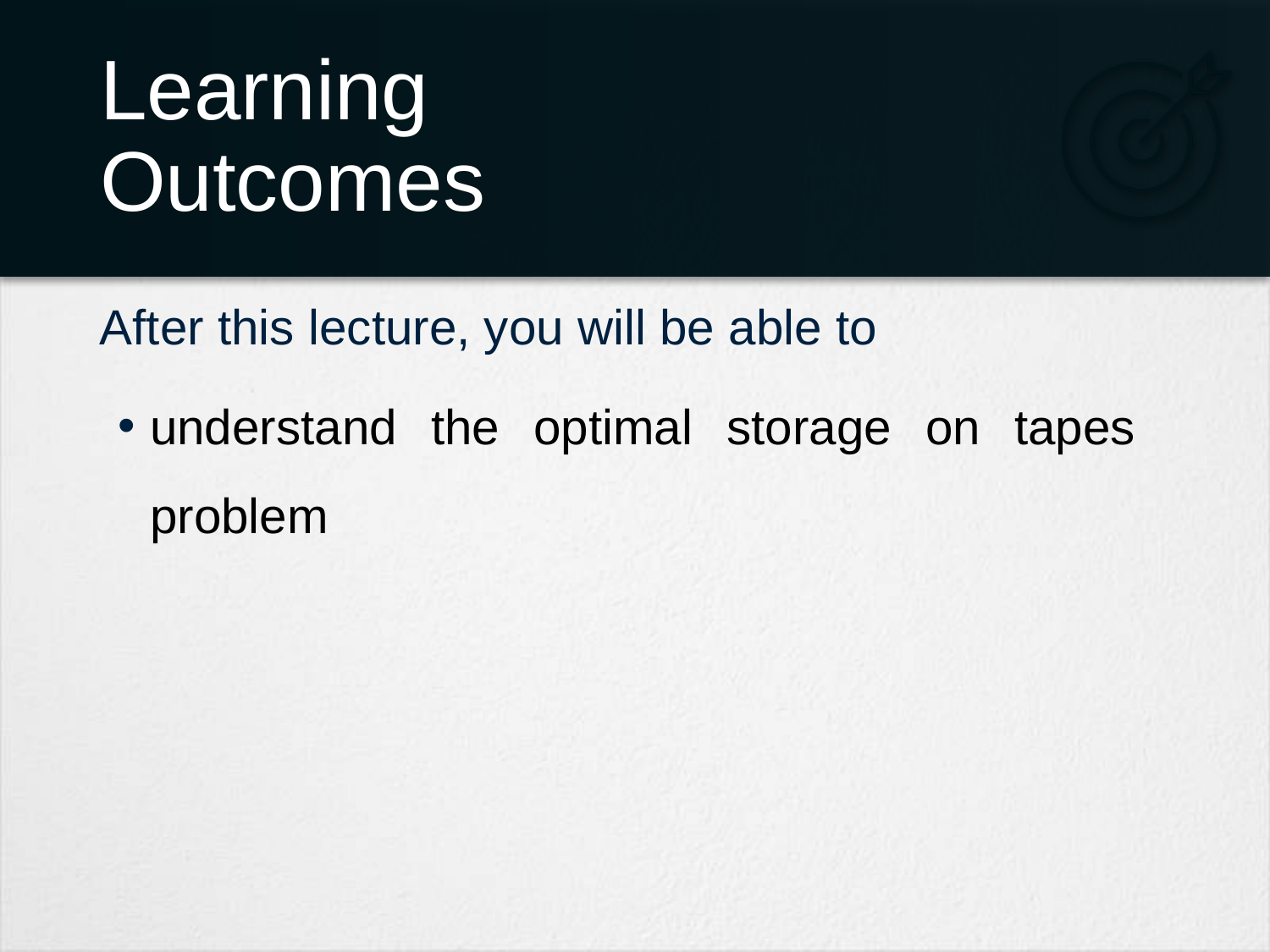

# Learning Outcomes
understand the optimal storage on tapes problem